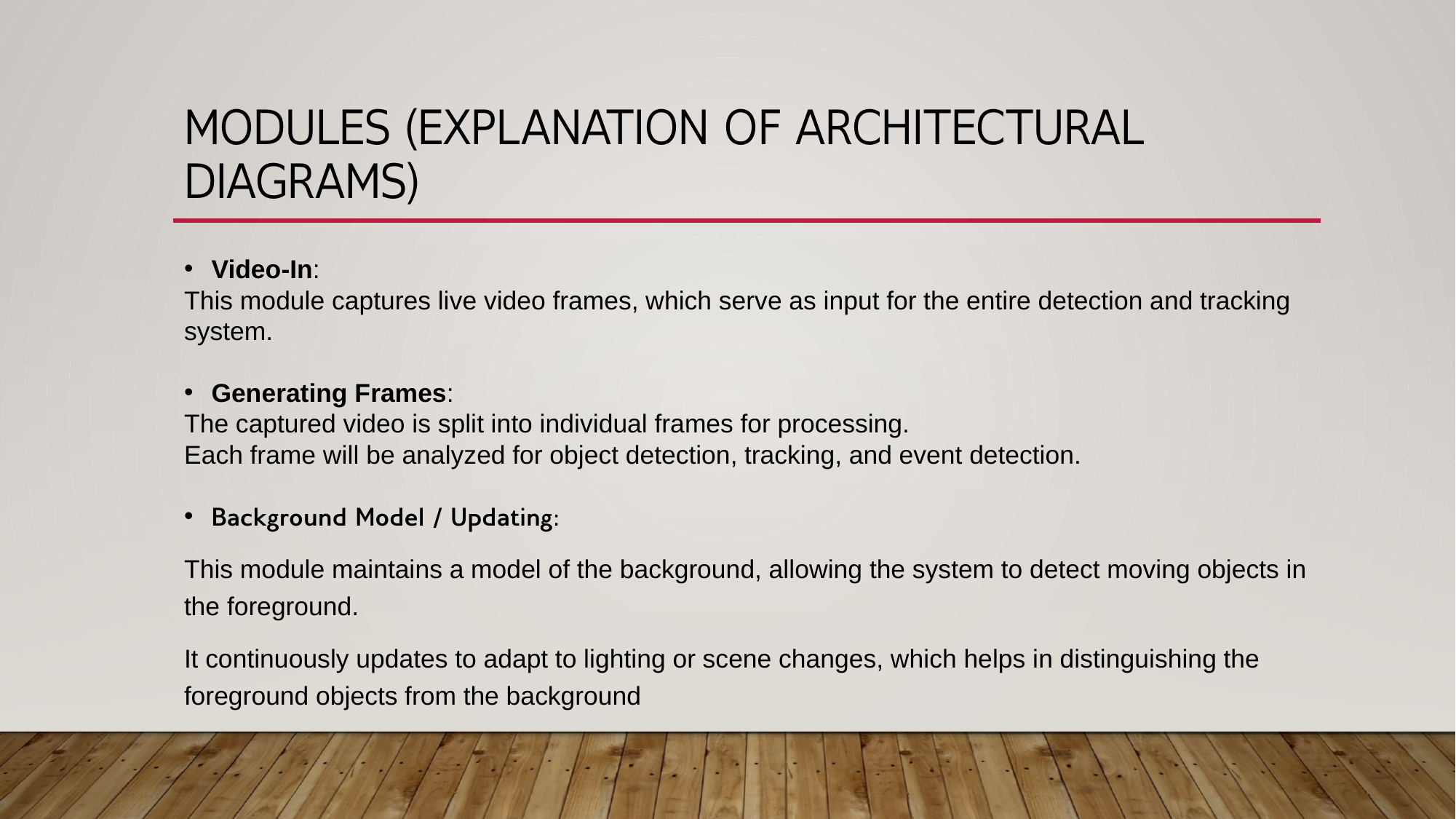

# Modules (Explanation of Architectural Diagrams)
Video-In:
This module captures live video frames, which serve as input for the entire detection and tracking system.

Generating Frames:
The captured video is split into individual frames for processing.
Each frame will be analyzed for object detection, tracking, and event detection.

Background Model / Updating:
This module maintains a model of the background, allowing the system to detect moving objects in the foreground.
It continuously updates to adapt to lighting or scene changes, which helps in distinguishing the foreground objects from the background